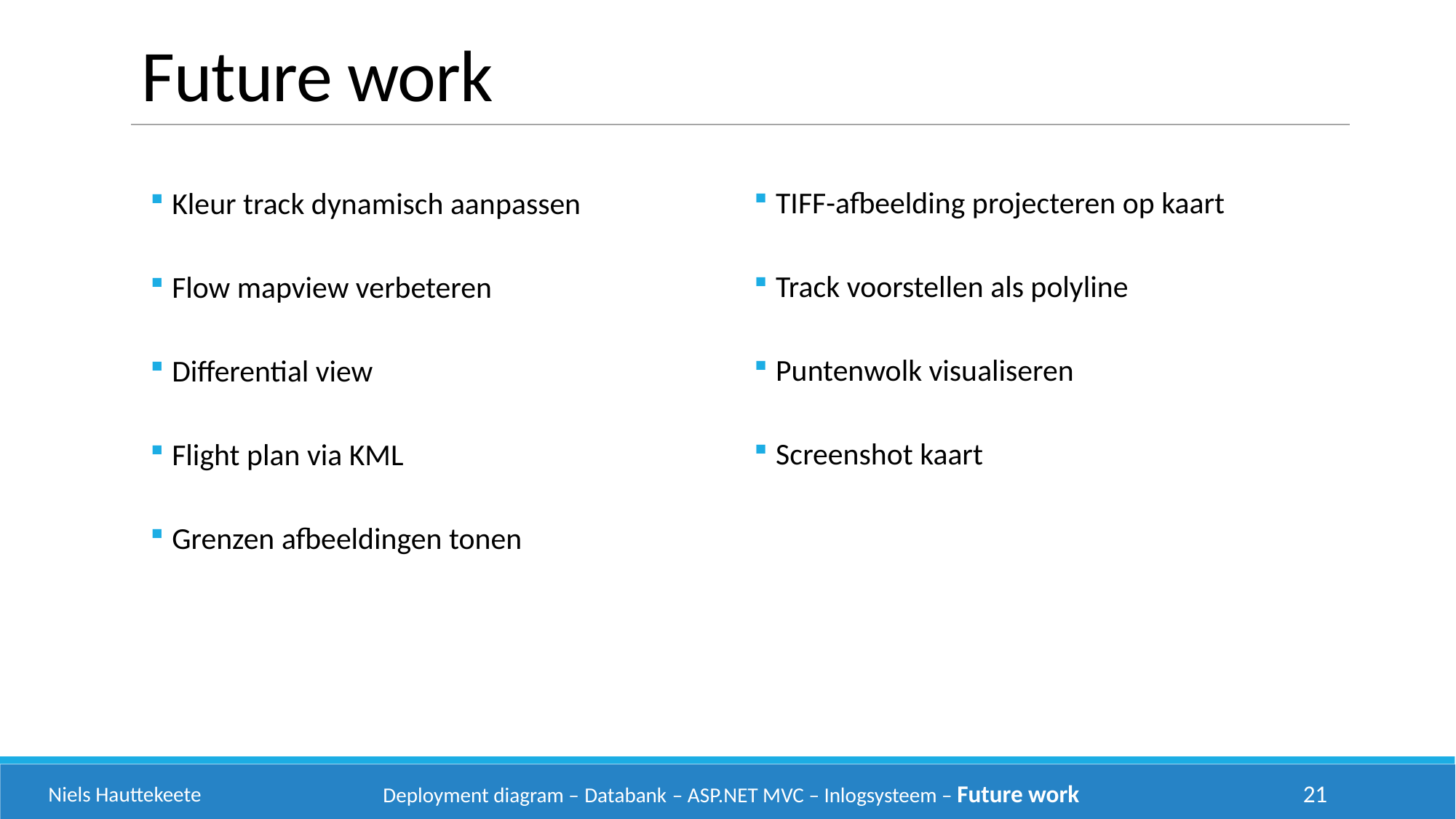

Future work
TIFF-afbeelding projecteren op kaart

Track voorstellen als polyline

Puntenwolk visualiseren

Screenshot kaart
Kleur track dynamisch aanpassen

Flow mapview verbeteren

Differential view

Flight plan via KML

Grenzen afbeeldingen tonen
Niels Hauttekeete
Deployment diagram – Databank – ASP.NET MVC – Inlogsysteem – Future work
21